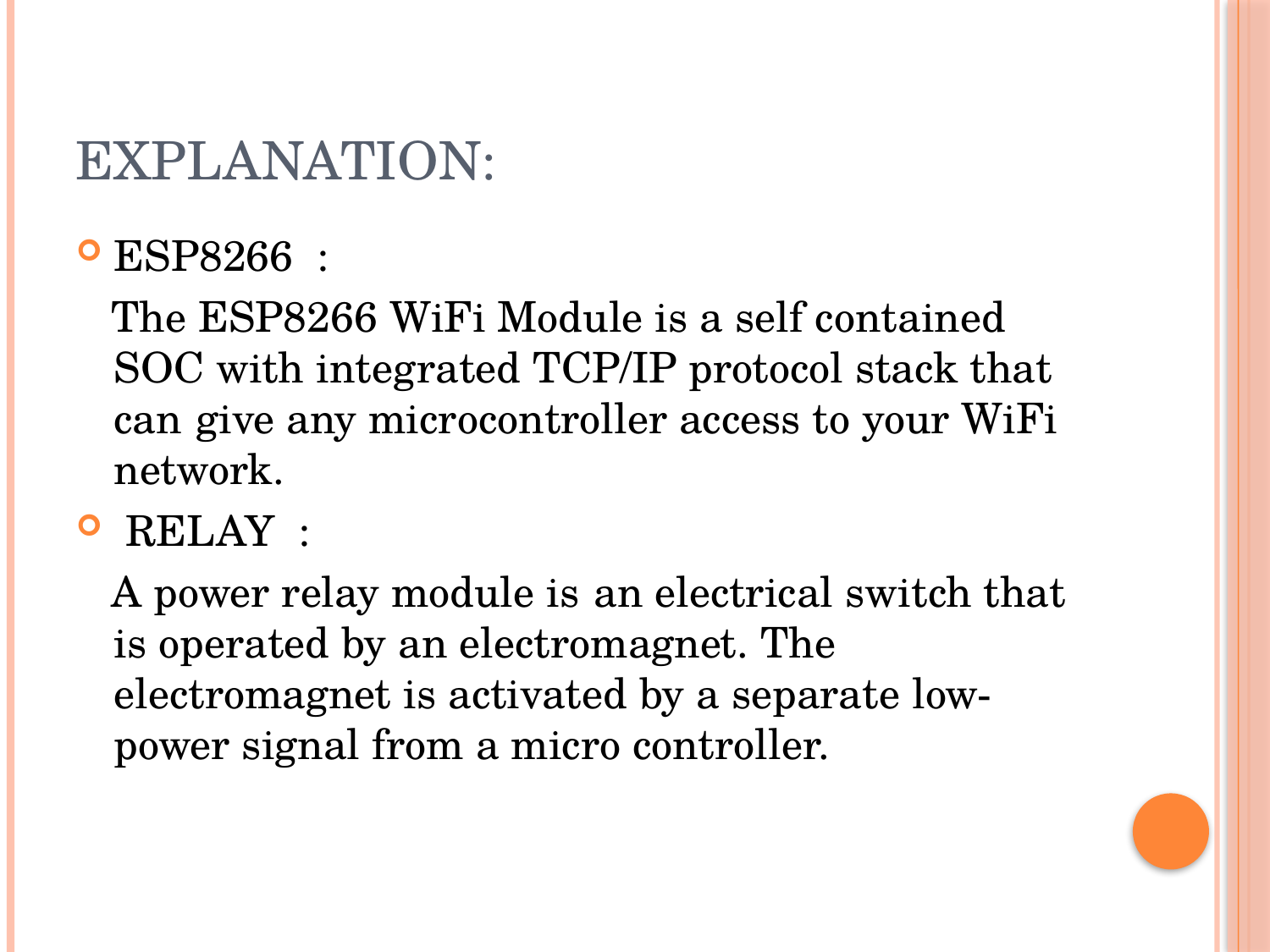

# Explanation:
ESP8266  :
   The ESP8266 WiFi Module is a self contained SOC with integrated TCP/IP protocol stack that can give any microcontroller access to your WiFi network.
 RELAY  :
   A power relay module is an electrical switch that is operated by an electromagnet. The electromagnet is activated by a separate low-power signal from a micro controller.